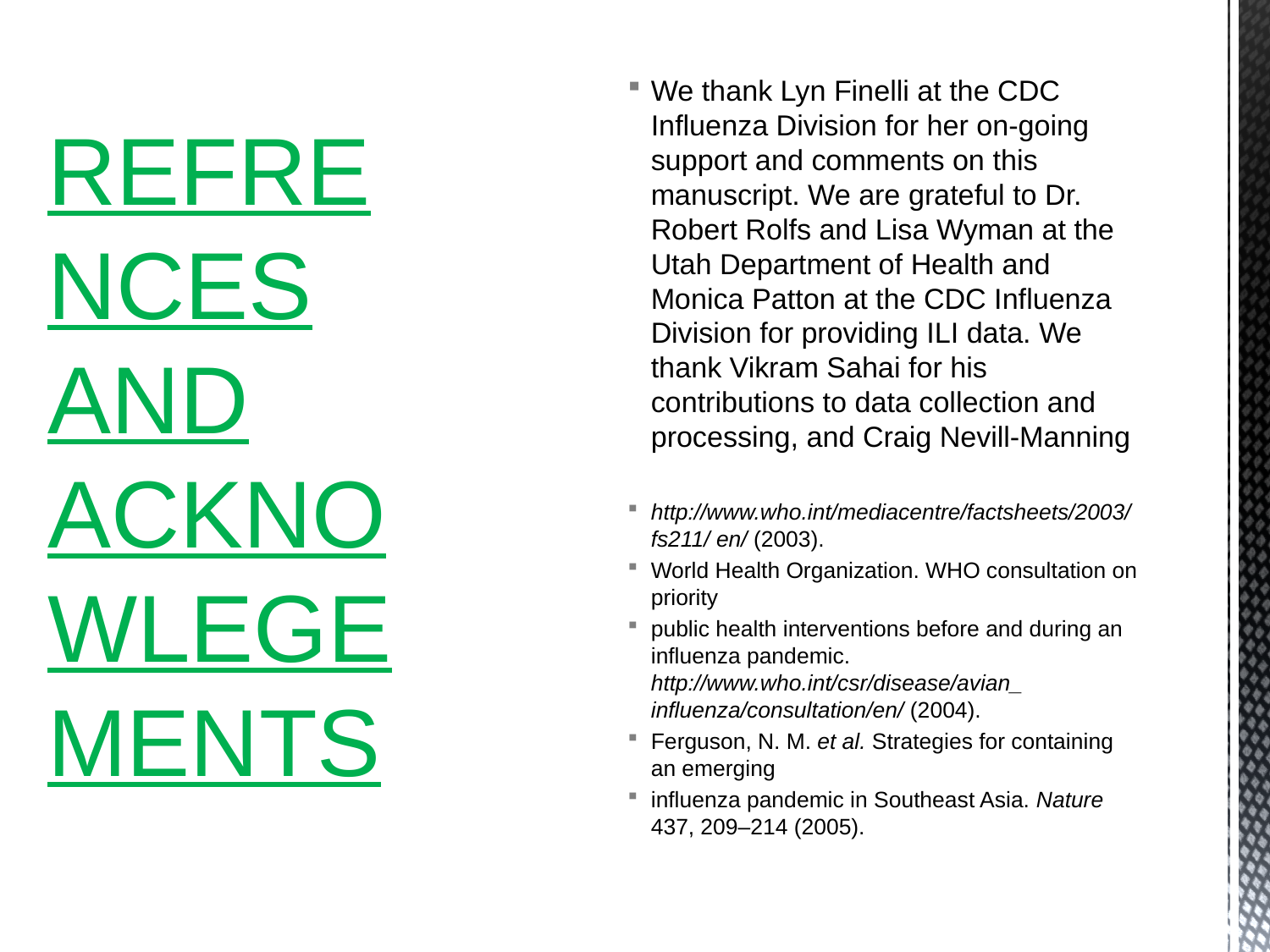

# REFRENCES AND ACKNOWLEGEMENTS
We thank Lyn Finelli at the CDC Influenza Division for her on-going support and comments on this manuscript. We are grateful to Dr. Robert Rolfs and Lisa Wyman at the Utah Department of Health and Monica Patton at the CDC Influenza Division for providing ILI data. We thank Vikram Sahai for his contributions to data collection and processing, and Craig Nevill-Manning

http://www.who.int/mediacentre/factsheets/2003/fs211/ en/ (2003).
World Health Organization. WHO consultation on priority
public health interventions before and during an influenza pandemic. http://www.who.int/csr/disease/avian_ influenza/consultation/en/ (2004).
Ferguson, N. M. et al. Strategies for containing an emerging
influenza pandemic in Southeast Asia. Nature 437, 209–214 (2005).